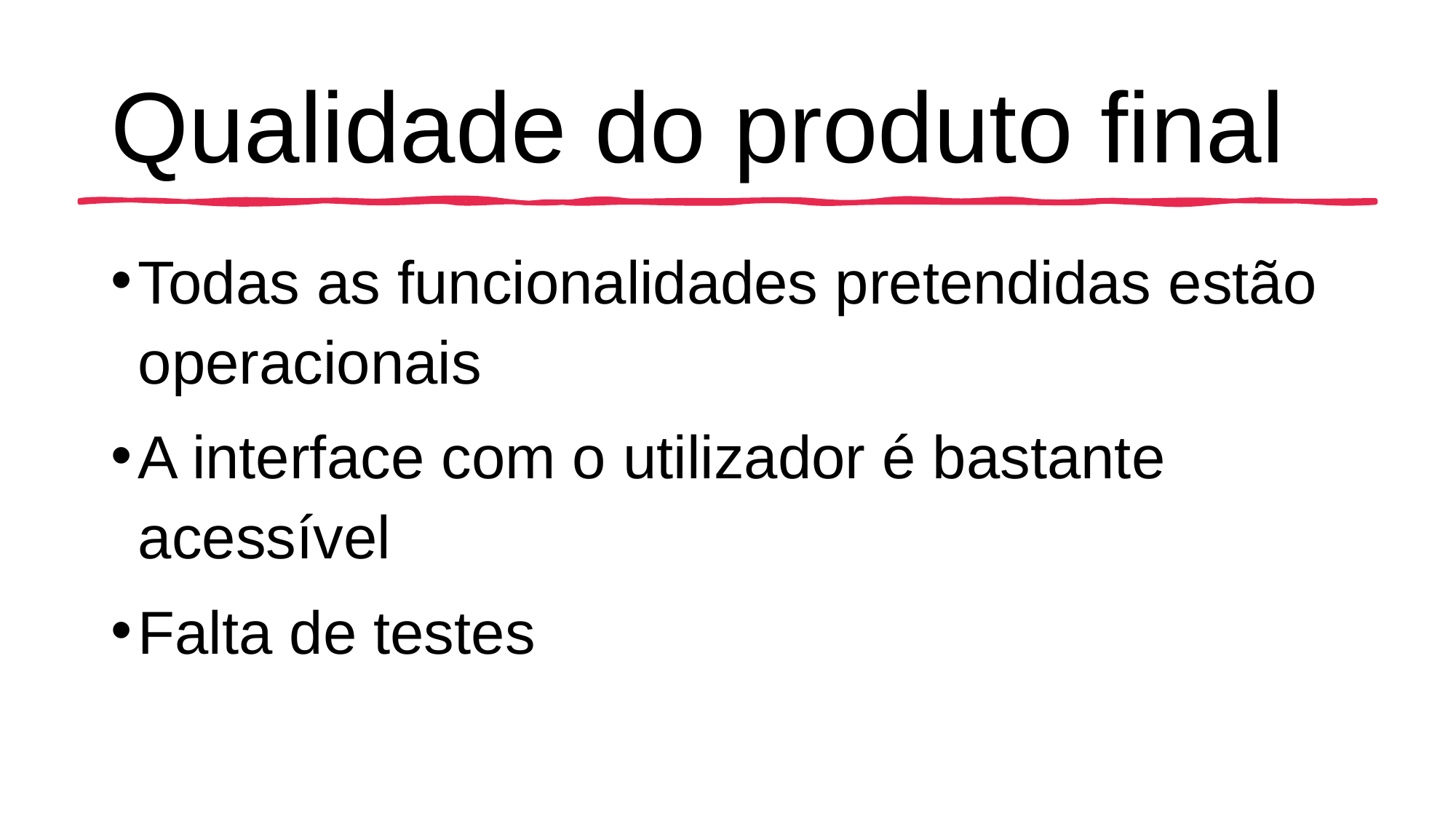

# Qualidade do produto final

Todas as funcionalidades pretendidas estão operacionais
A interface com o utilizador é bastante acessível
Falta de testes